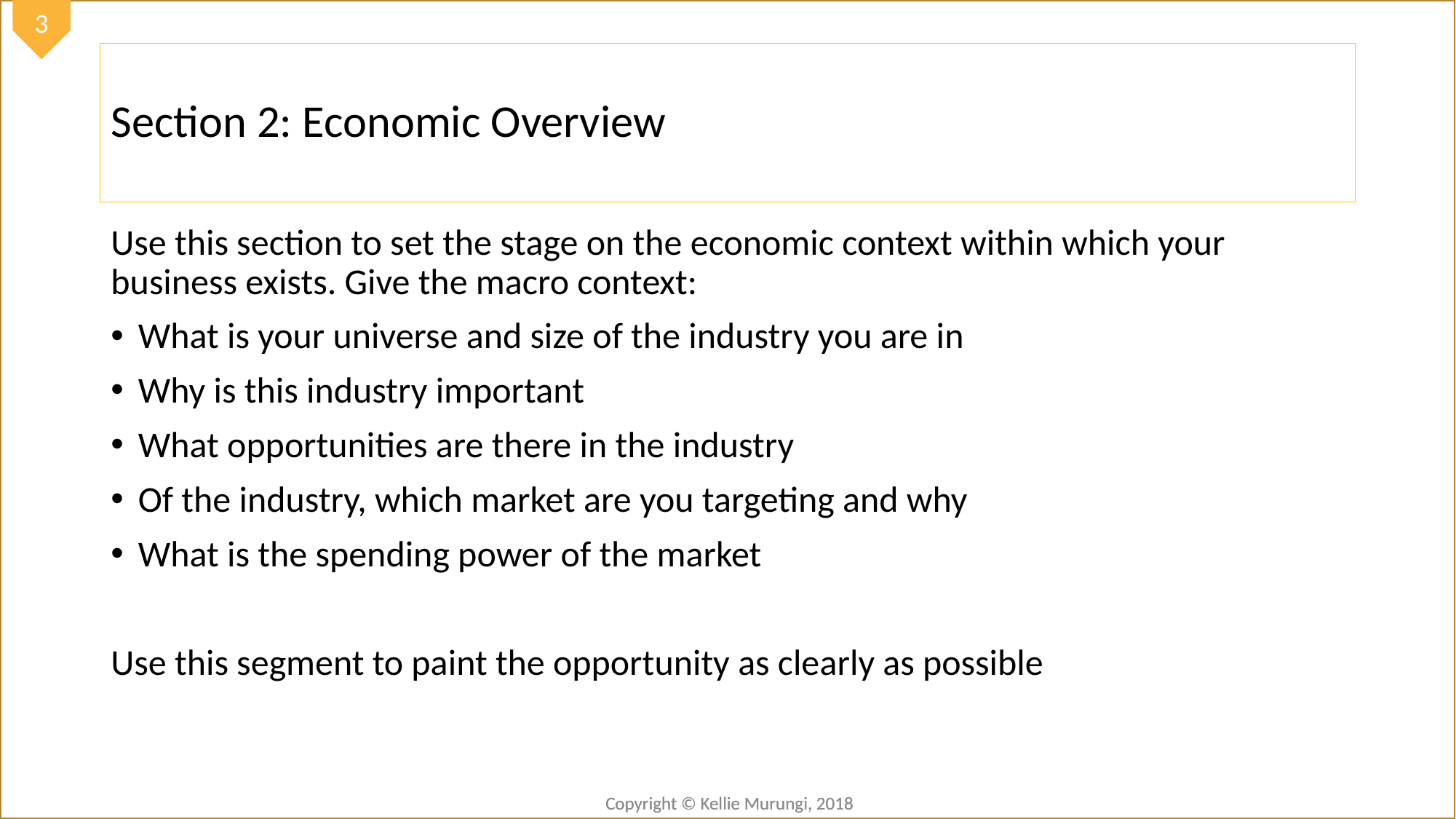

# Section 2: Economic Overview
Use this section to set the stage on the economic context within which your business exists. Give the macro context:
What is your universe and size of the industry you are in
Why is this industry important
What opportunities are there in the industry
Of the industry, which market are you targeting and why
What is the spending power of the market

Use this segment to paint the opportunity as clearly as possible